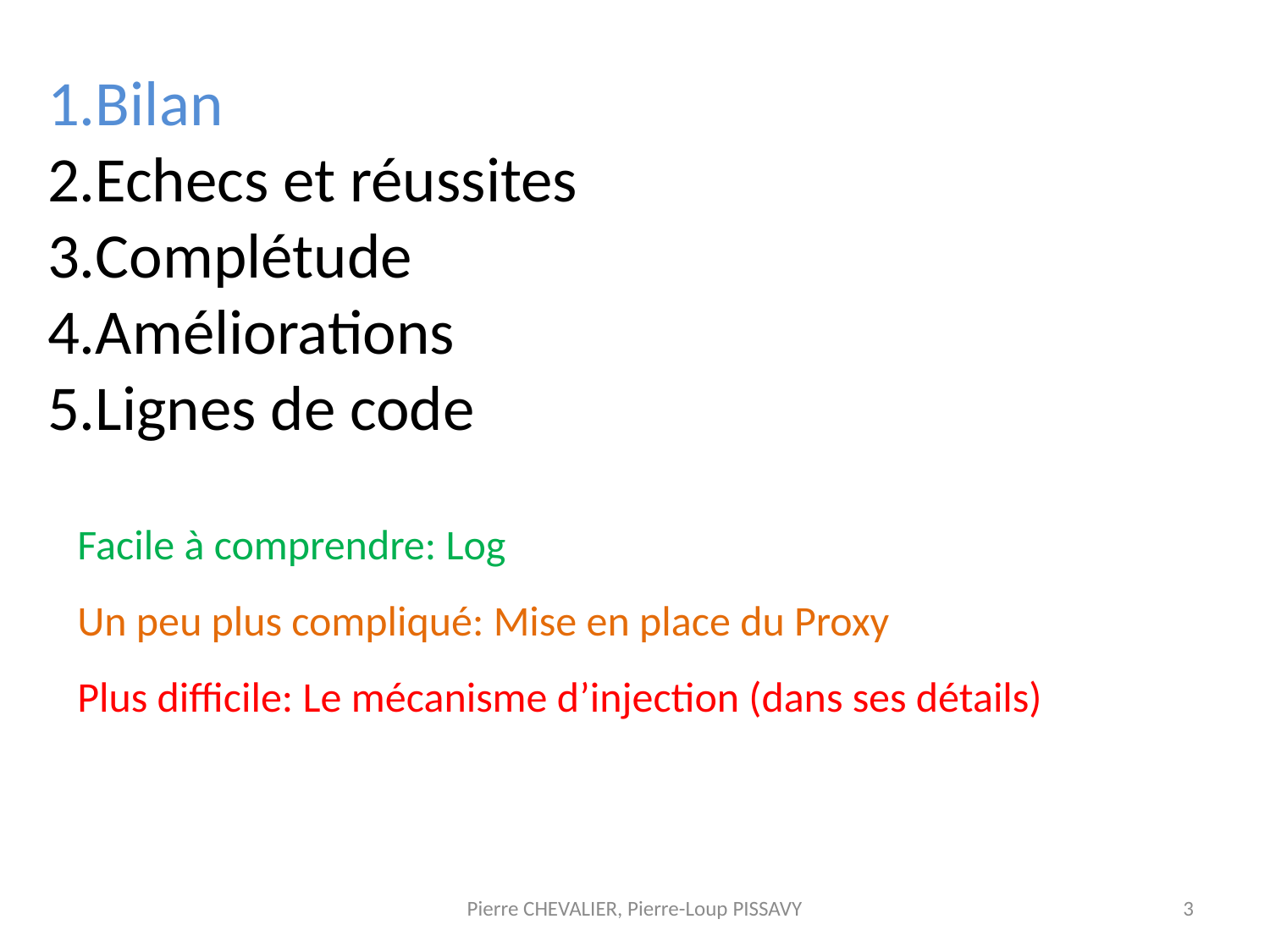

Bilan
Echecs et réussites
Complétude
Améliorations
Lignes de code
Facile à comprendre: Log
Un peu plus compliqué: Mise en place du Proxy
Plus difficile: Le mécanisme d’injection (dans ses détails)
Pierre CHEVALIER, Pierre-Loup PISSAVY
3